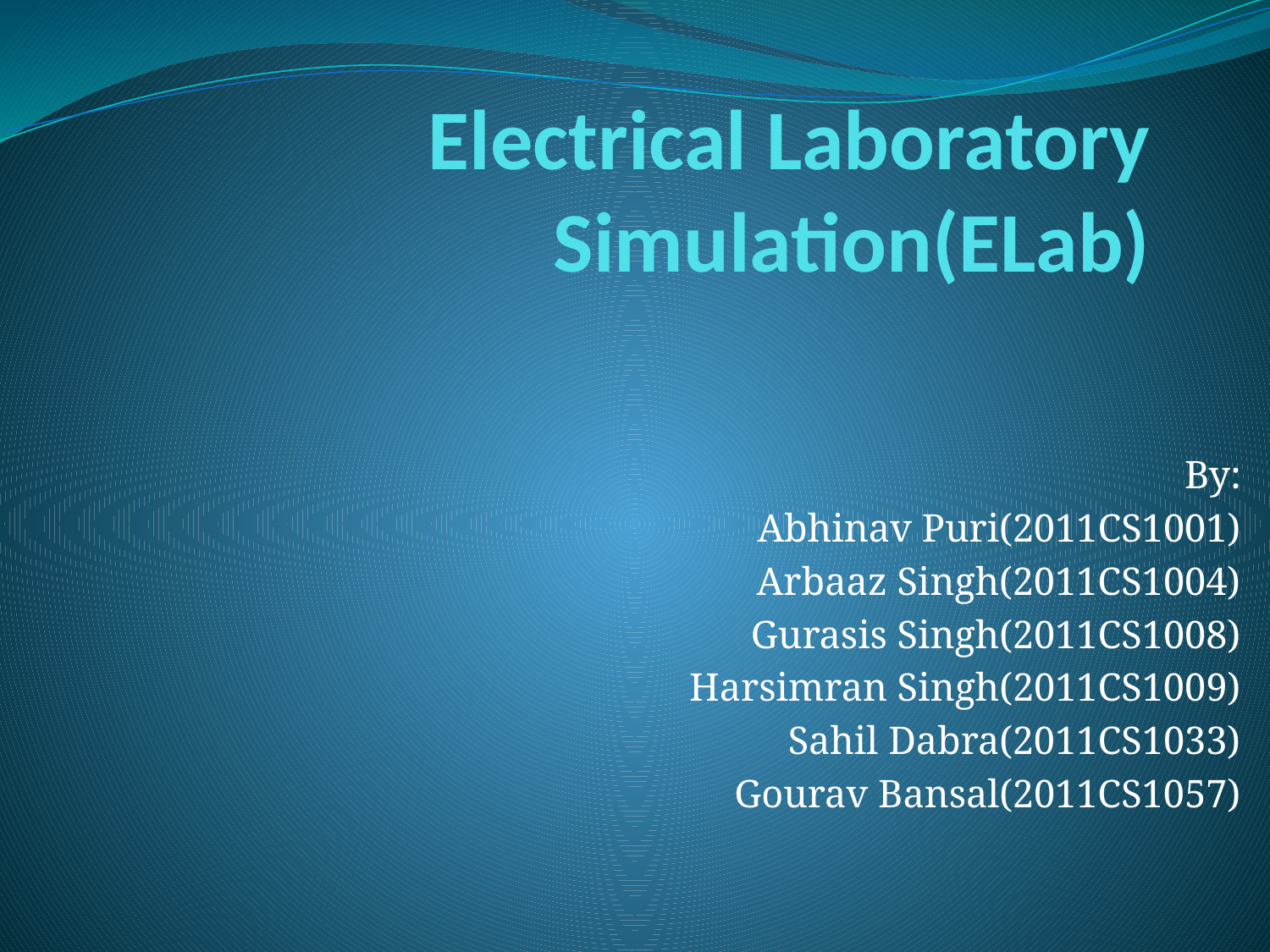

# Electrical Laboratory Simulation(ELab)
By:
Abhinav Puri(2011CS1001)
Arbaaz Singh(2011CS1004)
Gurasis Singh(2011CS1008)
Harsimran Singh(2011CS1009)
Sahil Dabra(2011CS1033)
Gourav Bansal(2011CS1057)